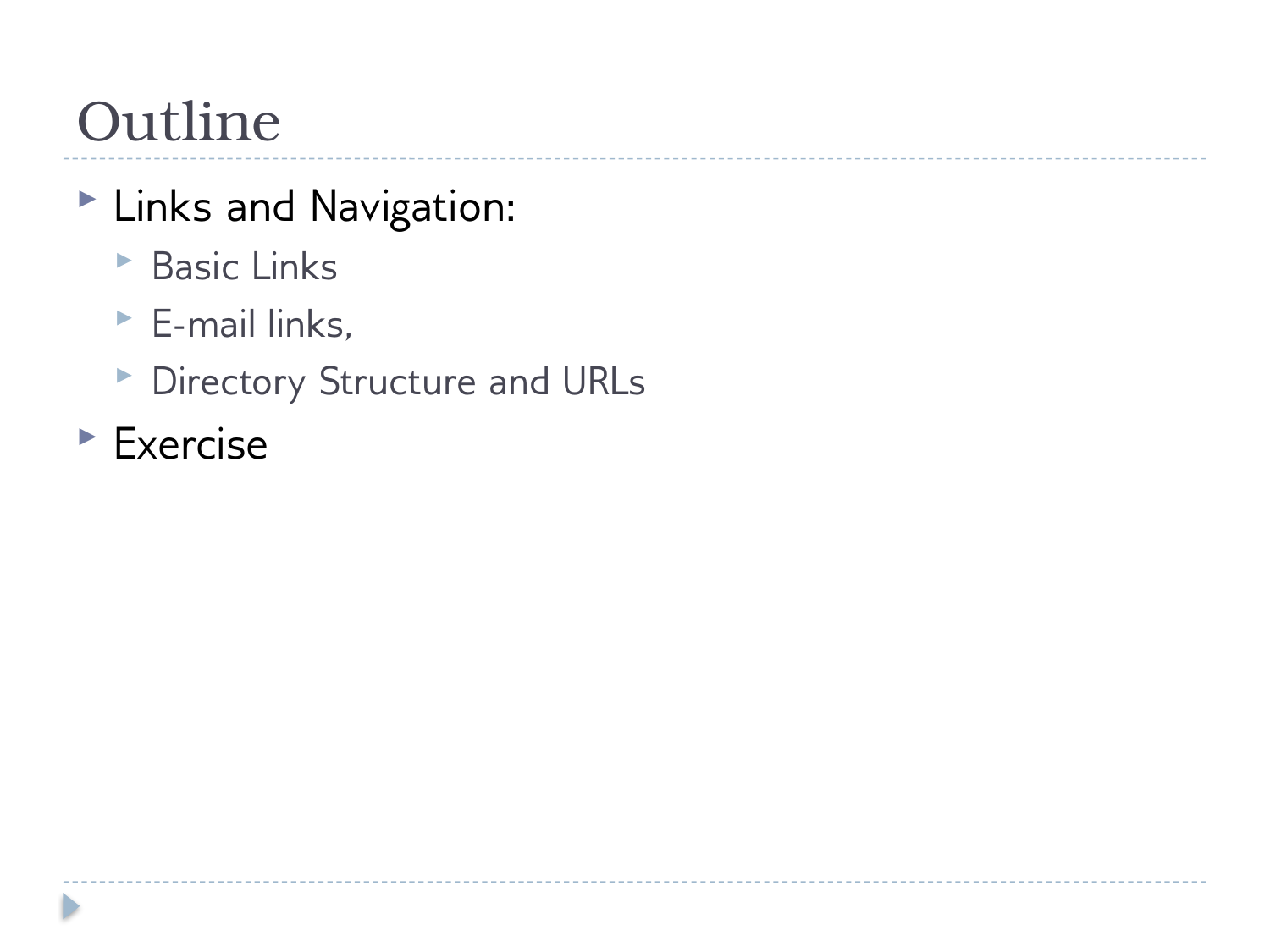

# Outline
Links and Navigation:
Basic Links
E-mail links,
Directory Structure and URLs
Exercise